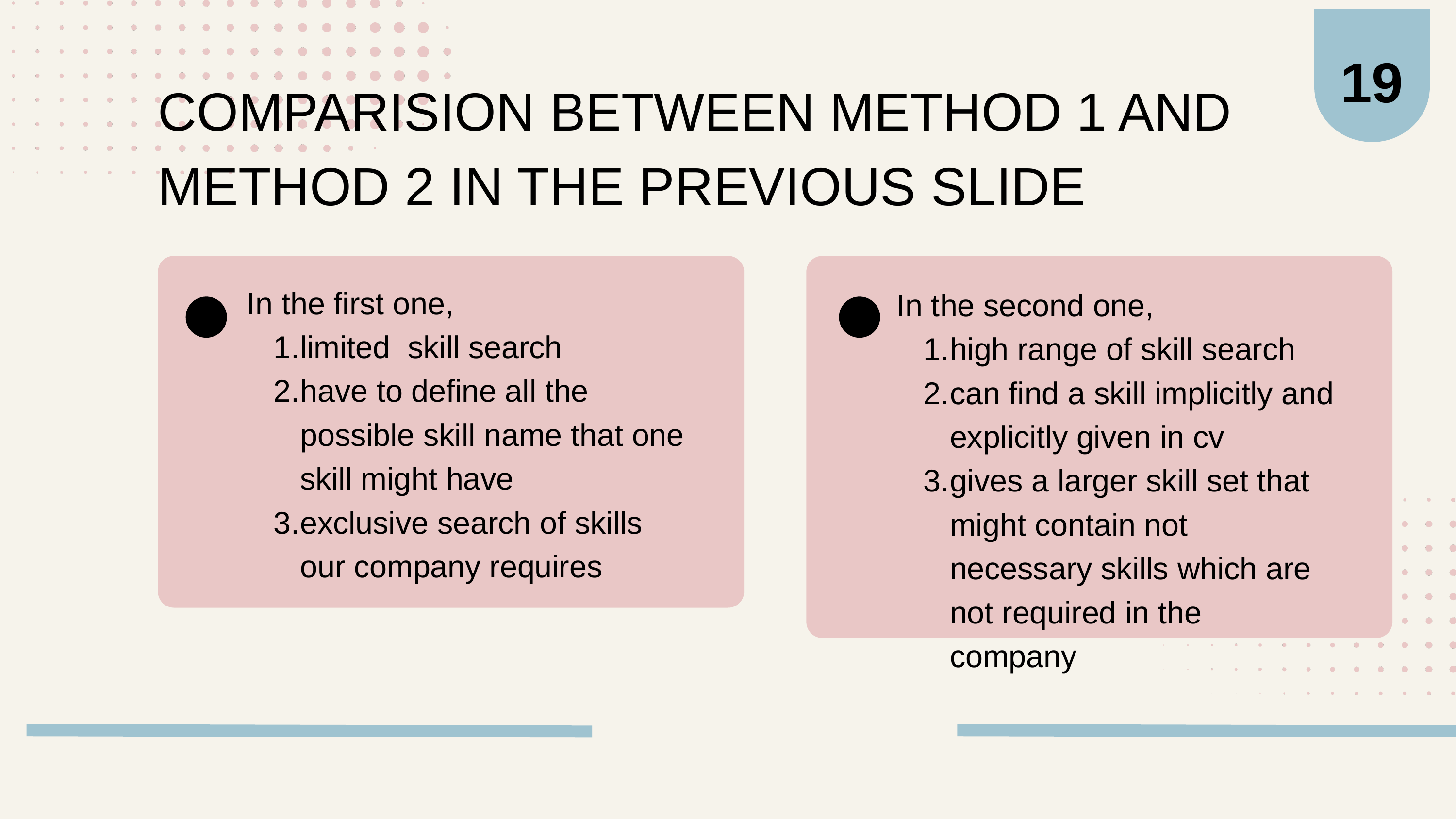

19
COMPARISION BETWEEN METHOD 1 AND METHOD 2 IN THE PREVIOUS SLIDE

In the first one,
limited  skill search
have to define all the possible skill name that one skill might have
exclusive search of skills our company requires
In the second one,
high range of skill search
can find a skill implicitly and explicitly given in cv
gives a larger skill set that might contain not necessary skills which are not required in the company